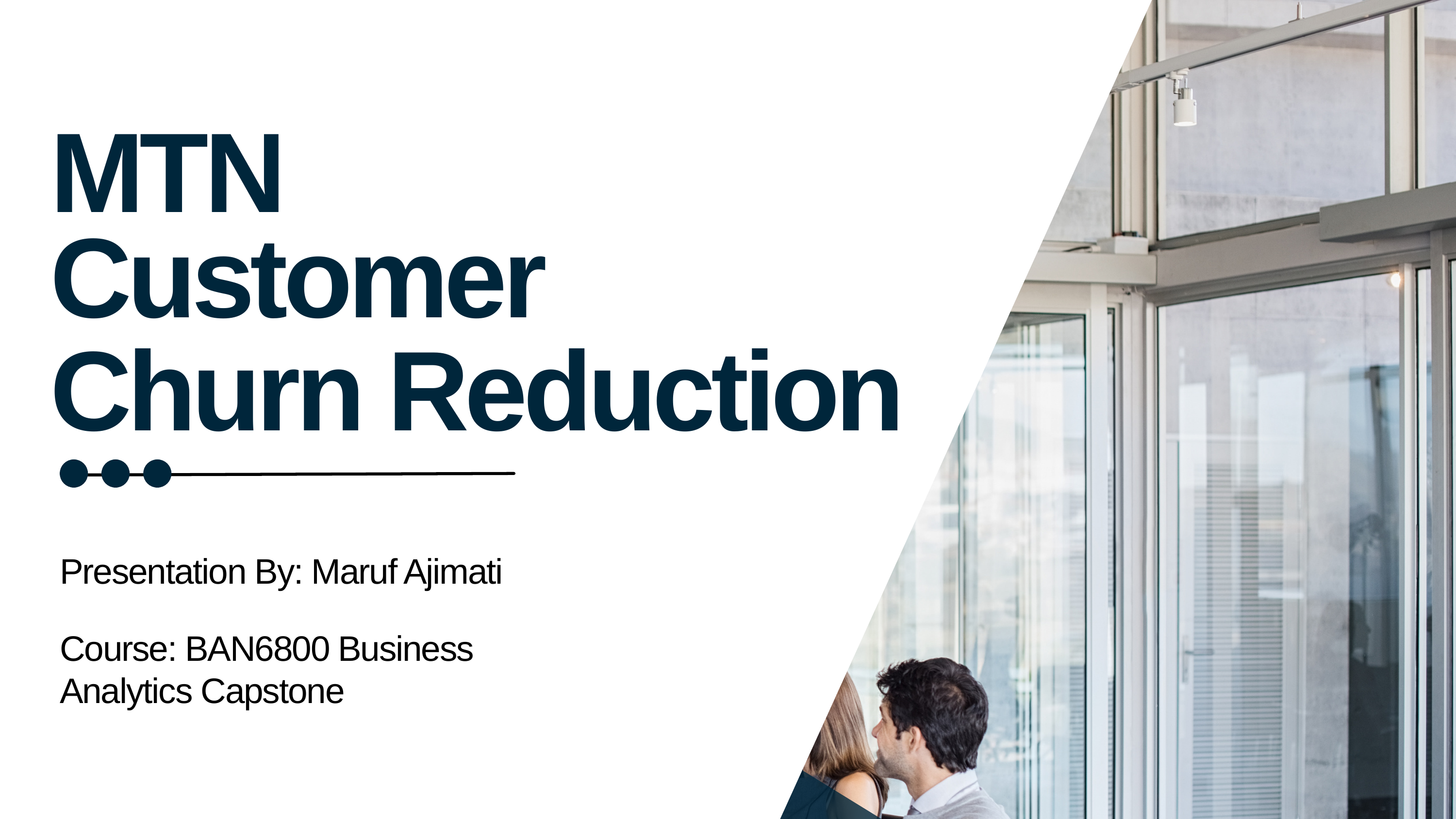

MTN
Customer
Churn Reduction

Presentation By: Maruf Ajimati
Course: BAN6800 Business Analytics Capstone